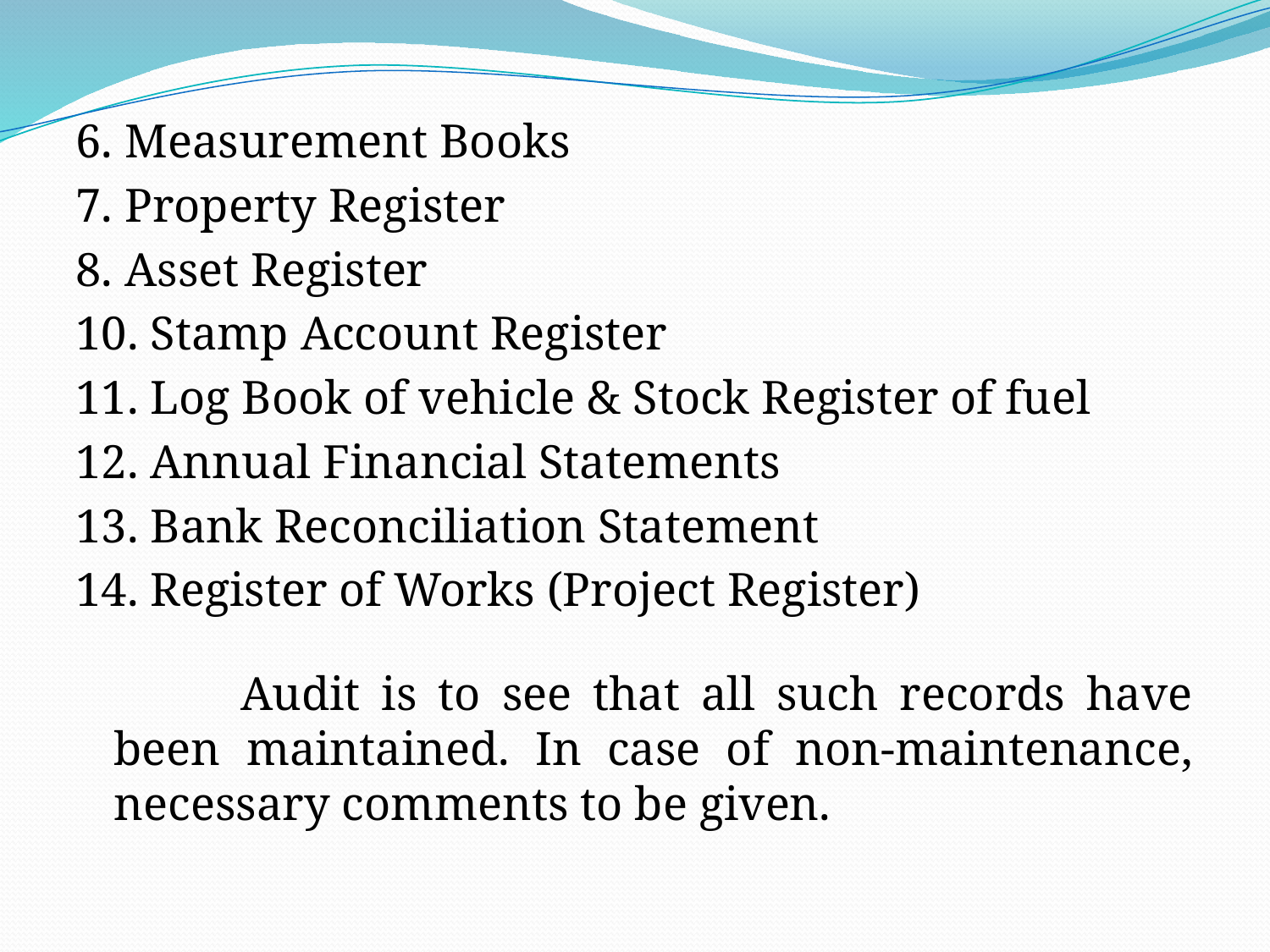

6. Measurement Books
7. Property Register
8. Asset Register
10. Stamp Account Register
11. Log Book of vehicle & Stock Register of fuel
12. Annual Financial Statements
13. Bank Reconciliation Statement
14. Register of Works (Project Register)

		Audit is to see that all such records have been maintained. In case of non-maintenance, necessary comments to be given.